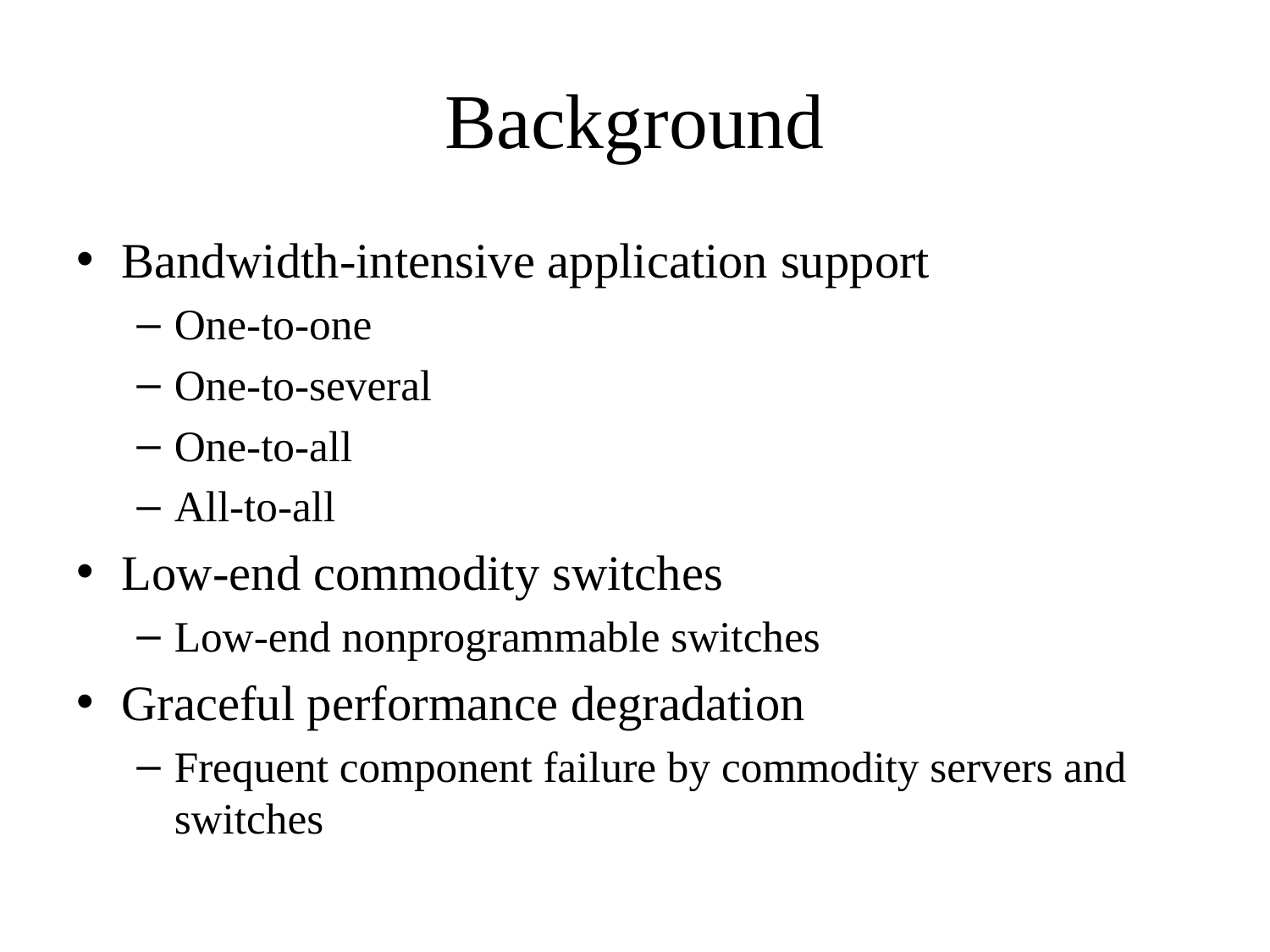

# Background
Bandwidth-intensive application support
One-to-one
One-to-several
One-to-all
All-to-all
Low-end commodity switches
Low-end nonprogrammable switches
Graceful performance degradation
Frequent component failure by commodity servers and switches